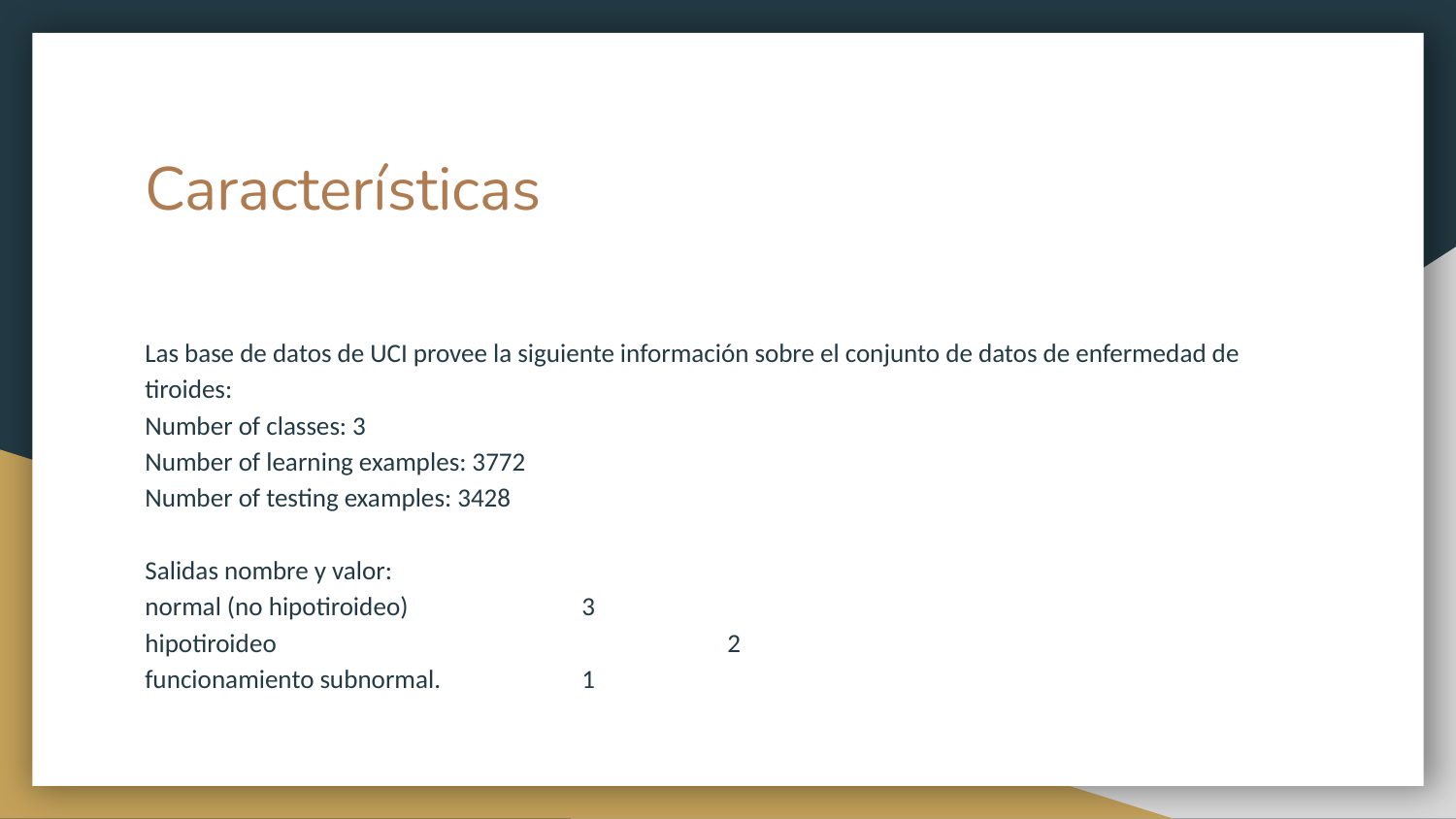

# Características

Las base de datos de UCI provee la siguiente información sobre el conjunto de datos de enfermedad de tiroides:
Number of classes: 3
Number of learning examples: 3772
Number of testing examples: 3428

Salidas nombre y valor:
normal (no hipotiroideo) 		3
hipotiroideo         			2
funcionamiento subnormal.	1